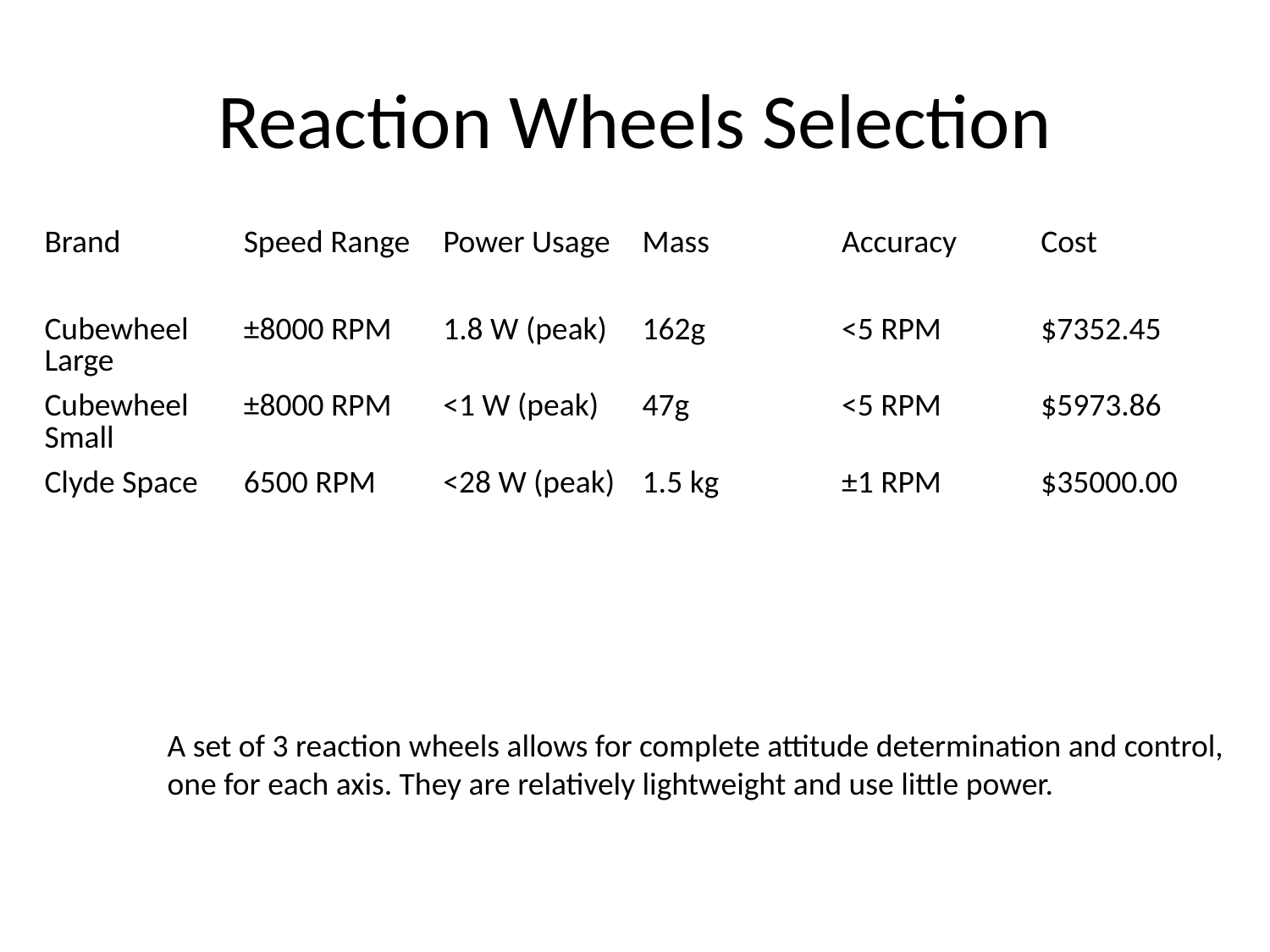

# Reaction Wheels Selection
| Brand | Speed Range | Power Usage | Mass | Accuracy | Cost |
| --- | --- | --- | --- | --- | --- |
| Cubewheel Large | ±8000 RPM | 1.8 W (peak) | 162g | <5 RPM | $7352.45 |
| Cubewheel Small | ±8000 RPM | <1 W (peak) | 47g | <5 RPM | $5973.86 |
| Clyde Space | 6500 RPM | <28 W (peak) | 1.5 kg | ±1 RPM | $35000.00 |
A set of 3 reaction wheels allows for complete attitude determination and control,
one for each axis. They are relatively lightweight and use little power.